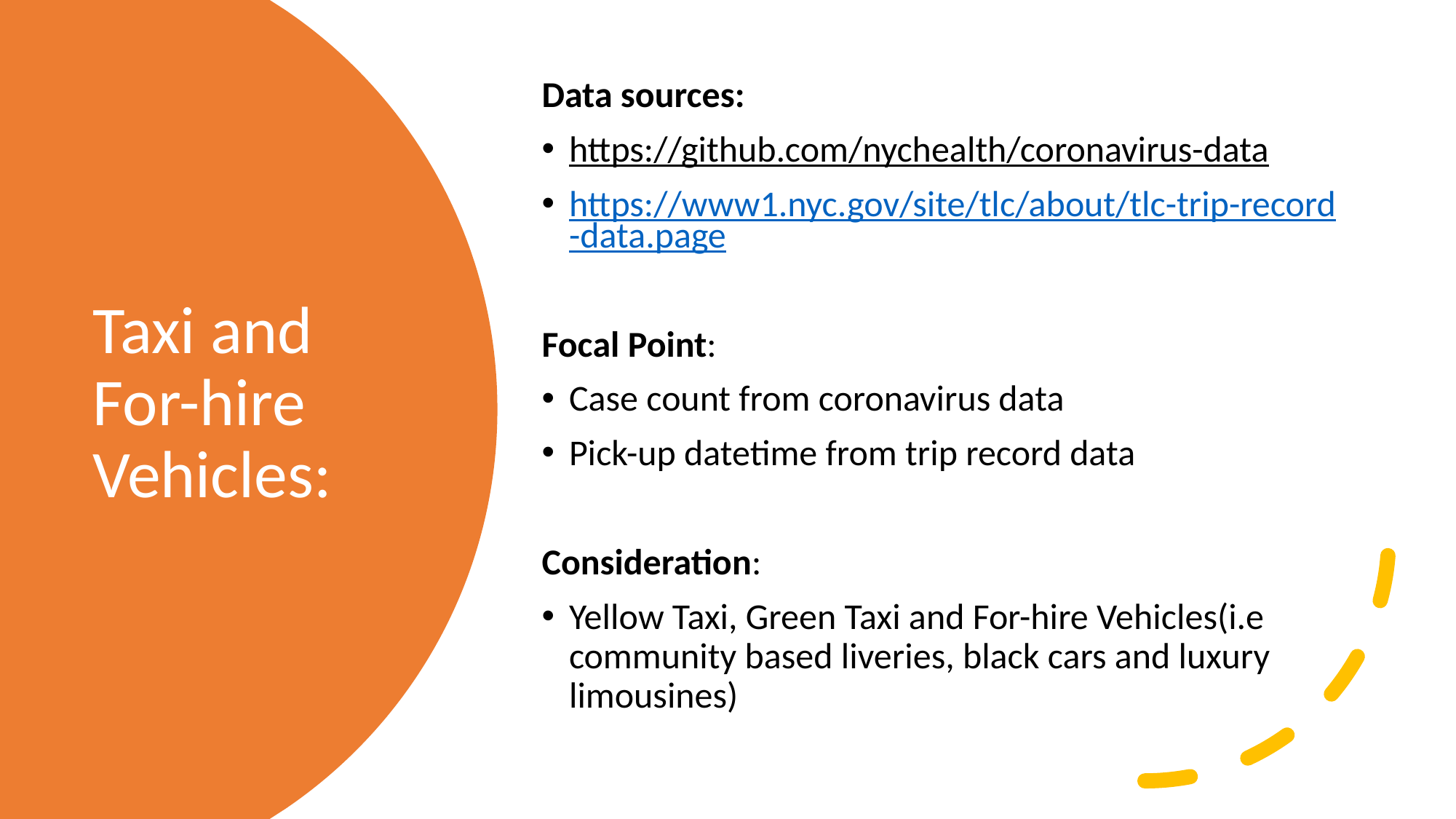

Data sources:
https://github.com/nychealth/coronavirus-data
https://www1.nyc.gov/site/tlc/about/tlc-trip-record-data.page

Focal Point:
Case count from coronavirus data
Pick-up datetime from trip record data

Consideration:
Yellow Taxi, Green Taxi and For-hire Vehicles(i.e community based liveries, black cars and luxury limousines)

# Taxi and For-hire Vehicles: